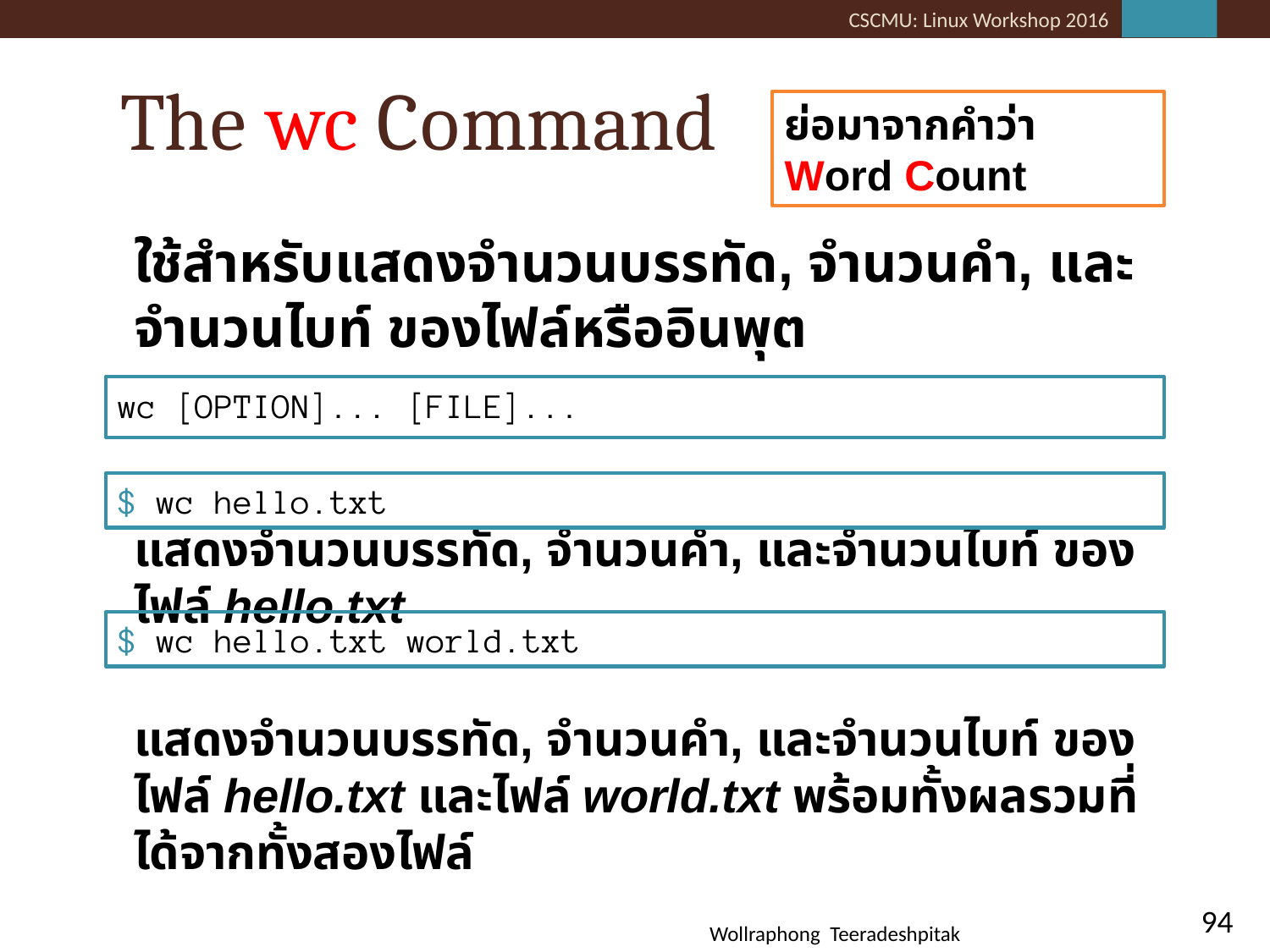

# The wc Command
ย่อมาจากคำว่า Word Count
ใช้สำหรับแสดงจำนวนบรรทัด, จำนวนคำ, และจำนวนไบท์ ของไฟล์หรืออินพุต

แสดงจำนวนบรรทัด, จำนวนคำ, และจำนวนไบท์ ของไฟล์ hello.txt

แสดงจำนวนบรรทัด, จำนวนคำ, และจำนวนไบท์ ของไฟล์ hello.txt และไฟล์ world.txt พร้อมทั้งผลรวมที่ได้จากทั้งสองไฟล์
wc [OPTION]... [FILE]...
$ wc hello.txt
$ wc hello.txt world.txt
94
Wollraphong  Teeradeshpitak